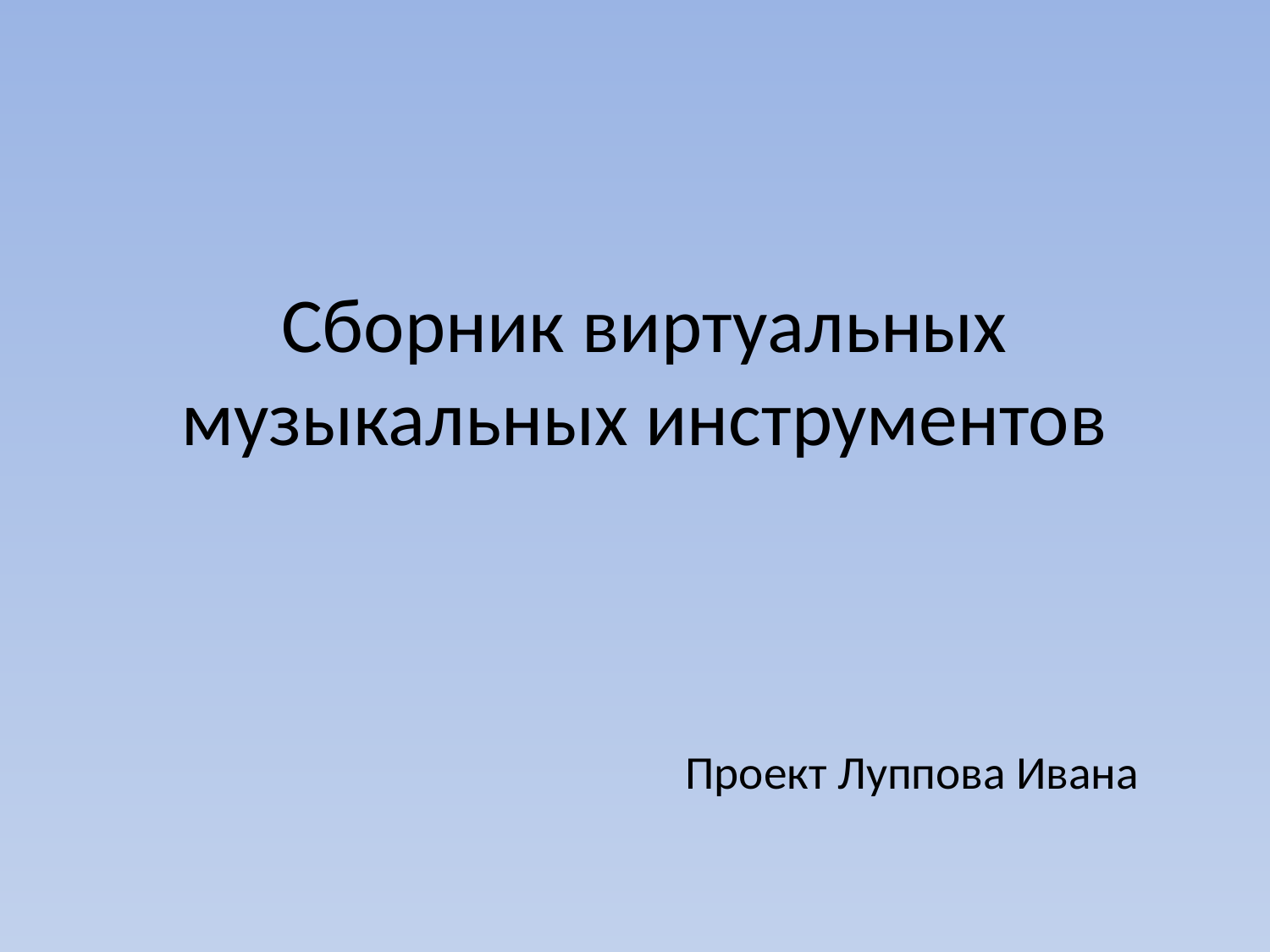

# Сборник виртуальных музыкальных инструментов
Проект Луппова Ивана